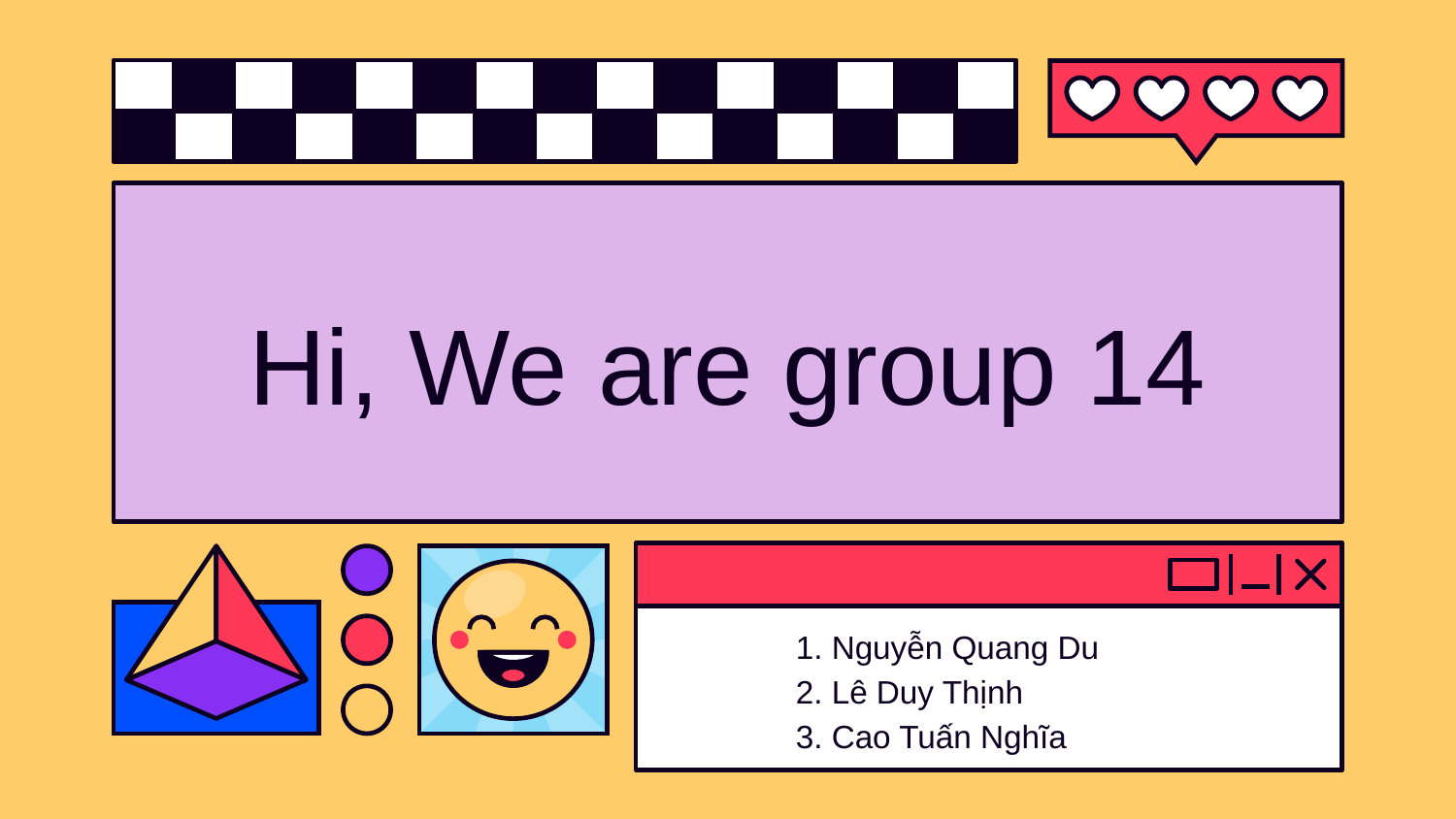

# Hi, We are group 14

1. Nguyễn Quang Du
2. Lê Duy Thịnh
3. Cao Tuấn Nghĩa